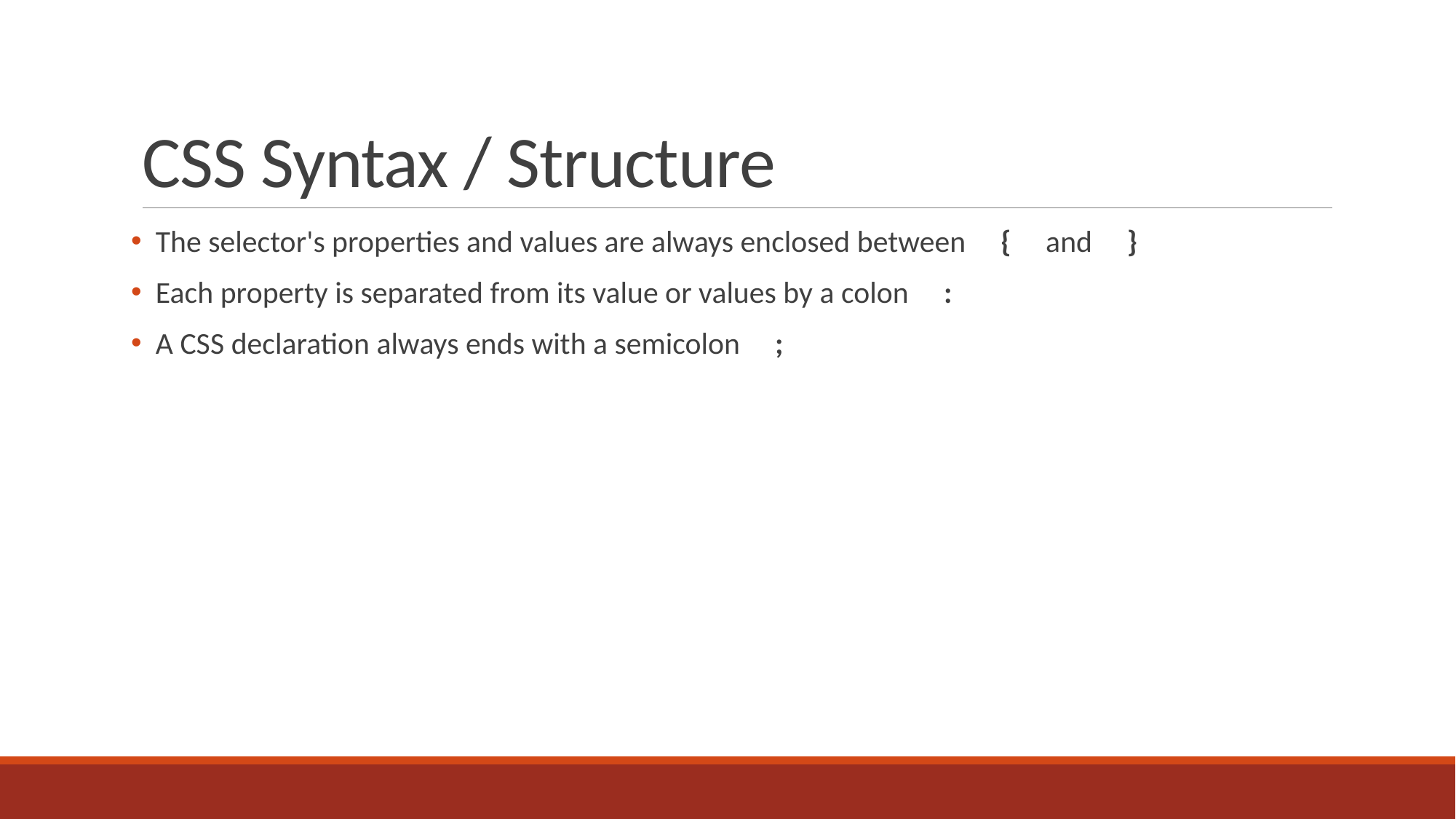

# CSS Syntax / Structure
  The selector's properties and values are always enclosed between     {     and     }
  Each property is separated from its value or values by a colon     :
  A CSS declaration always ends with a semicolon     ;